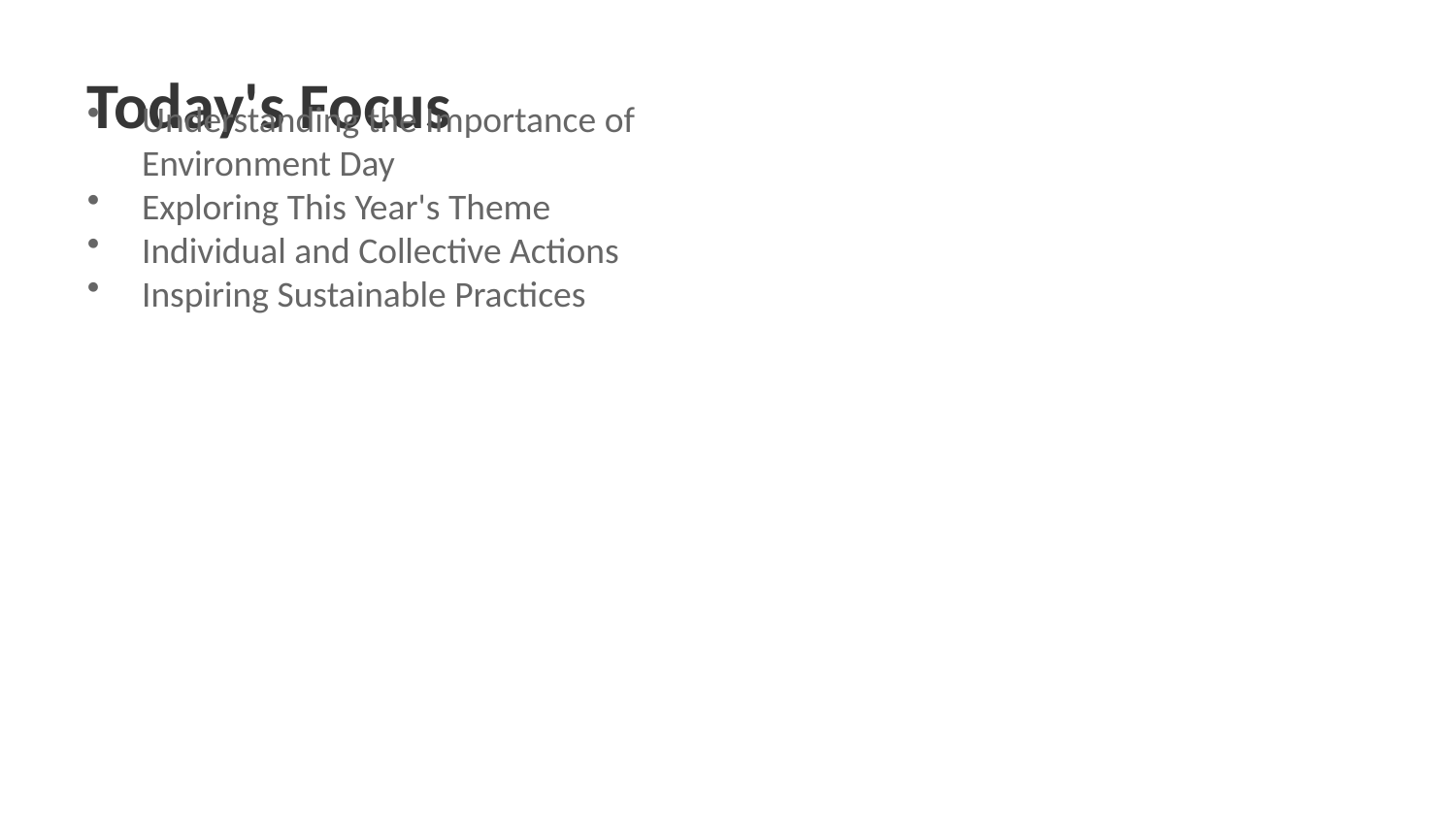

Today's Focus
Understanding the Importance of Environment Day
Exploring This Year's Theme
Individual and Collective Actions
Inspiring Sustainable Practices